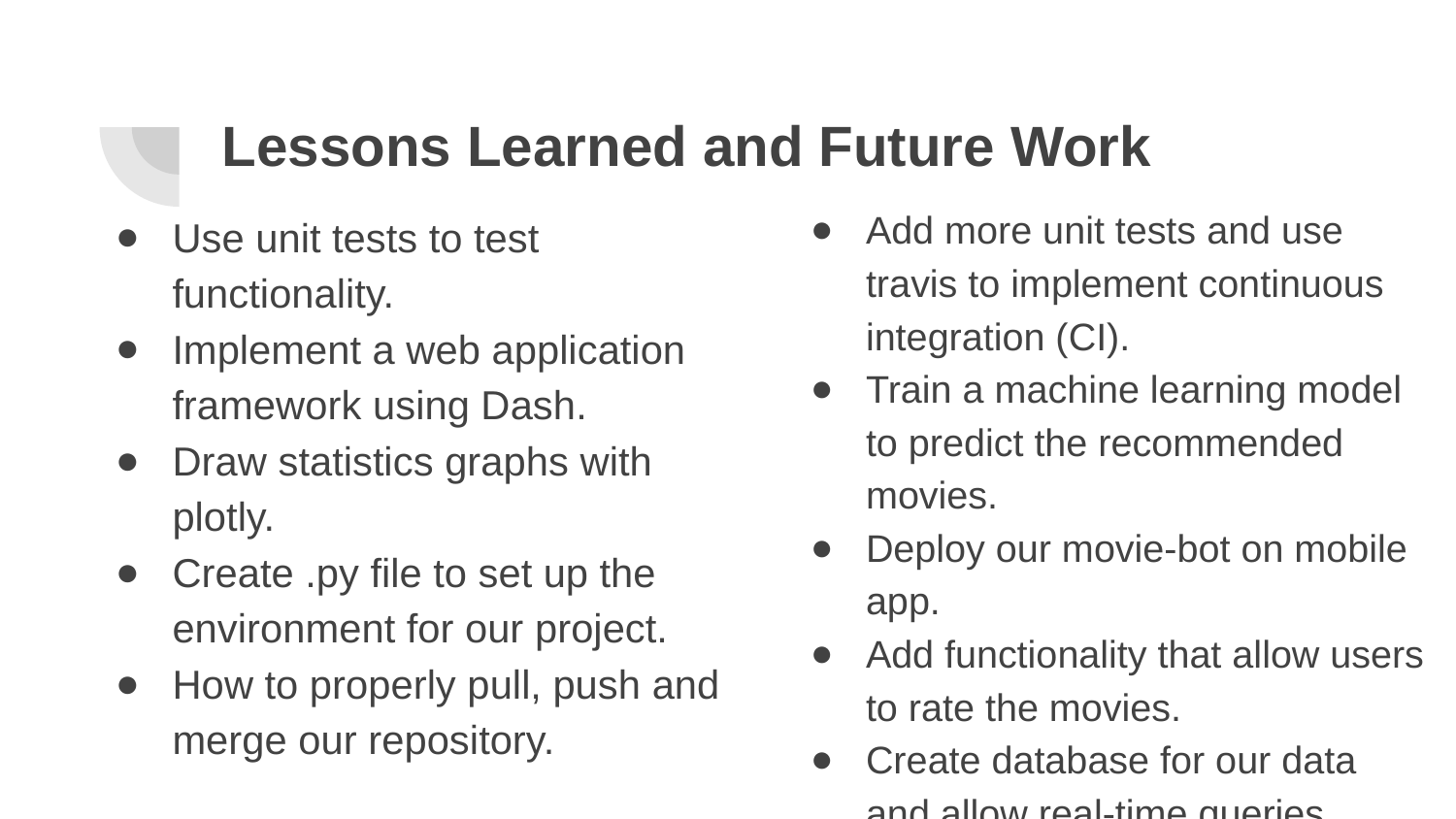

# Lessons Learned and Future Work
Add more unit tests and use travis to implement continuous integration (CI).
Train a machine learning model to predict the recommended movies.
Deploy our movie-bot on mobile app.
Add functionality that allow users to rate the movies.
Create database for our data and allow real-time queries.
Use unit tests to test functionality.
Implement a web application framework using Dash.
Draw statistics graphs with plotly.
Create .py file to set up the environment for our project.
How to properly pull, push and merge our repository.